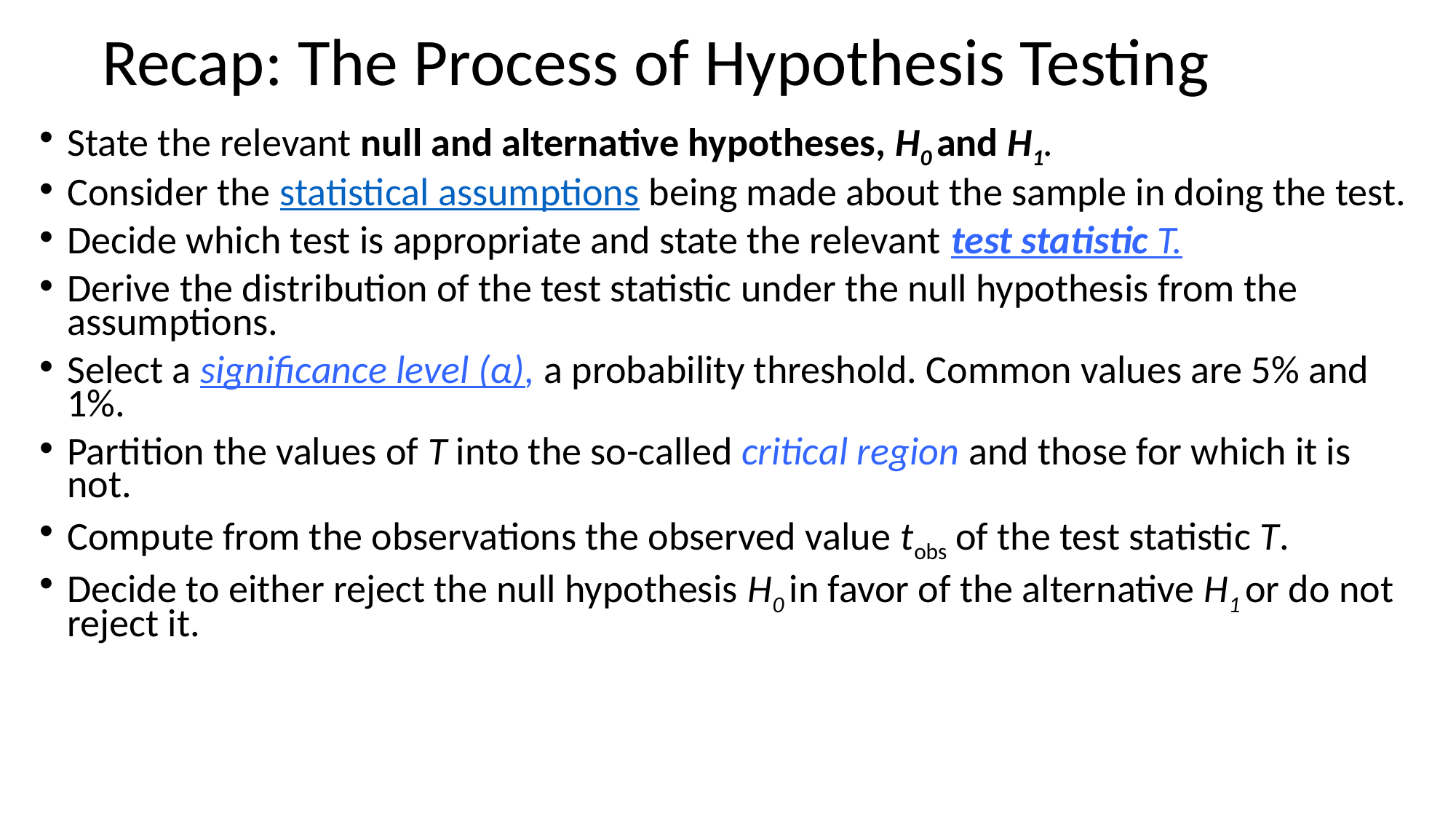

# Recap: The Process of Hypothesis Testing
State the relevant null and alternative hypotheses, H0 and H1.
Consider the statistical assumptions being made about the sample in doing the test.
Decide which test is appropriate and state the relevant test statistic T.
Derive the distribution of the test statistic under the null hypothesis from the assumptions.
Select a significance level (α), a probability threshold. Common values are 5% and 1%.
Partition the values of T into the so-called critical region and those for which it is not.
Compute from the observations the observed value tobs of the test statistic T.
Decide to either reject the null hypothesis H0 in favor of the alternative H1 or do not reject it.